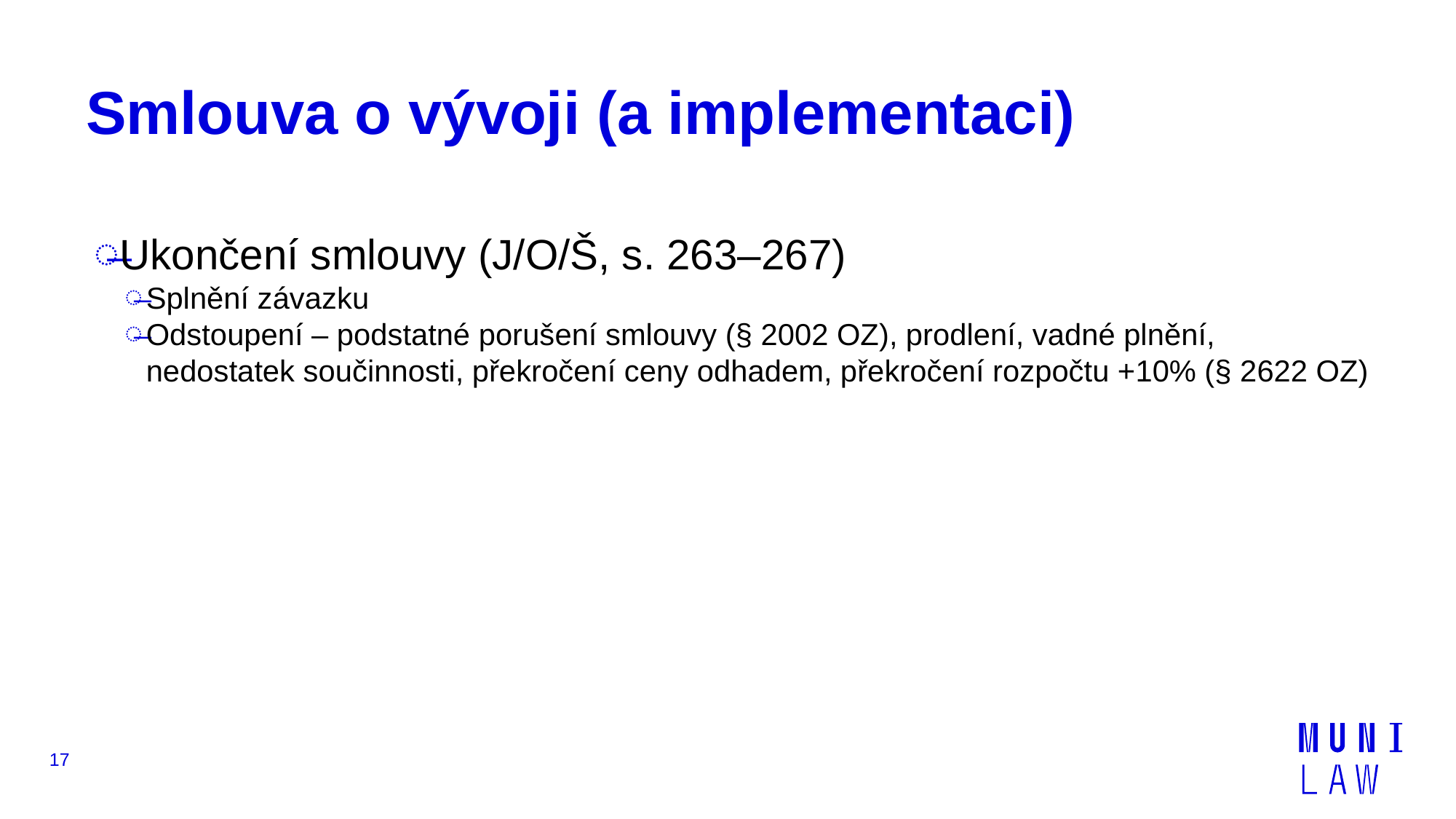

# Smlouva o vývoji (a implementaci)
Ukončení smlouvy (J/O/Š, s. 263–267)
Splnění závazku
Odstoupení – podstatné porušení smlouvy (§ 2002 OZ), prodlení, vadné plnění, nedostatek součinnosti, překročení ceny odhadem, překročení rozpočtu +10% (§ 2622 OZ)

17